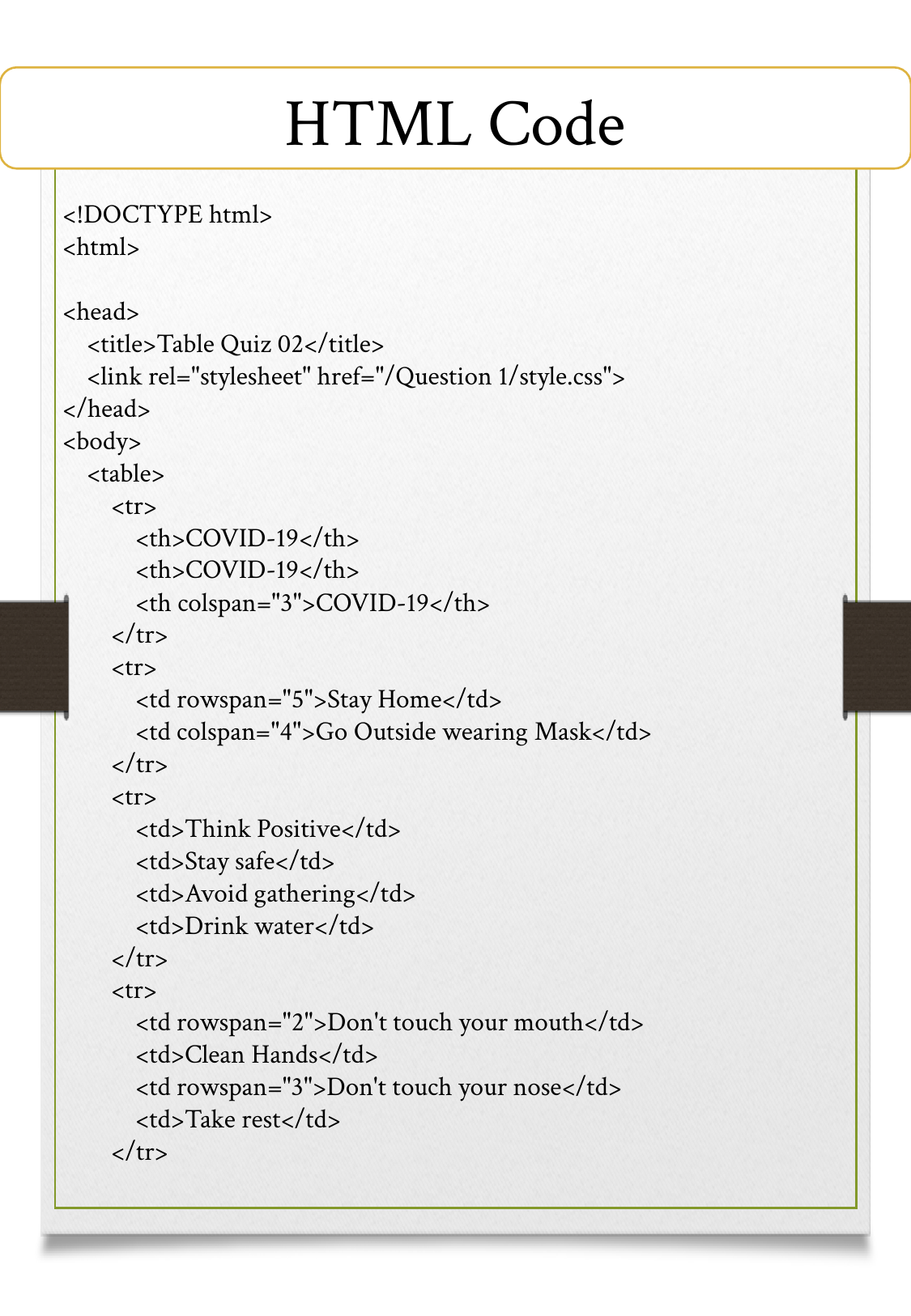

HTML Code
<!DOCTYPE html>
<html>
<head>
    <title>Table Quiz 02</title>
    <link rel="stylesheet" href="/Question 1/style.css">
</head>
<body>
    <table>
        <tr>
            <th>COVID-19</th>
            <th>COVID-19</th>
            <th colspan="3">COVID-19</th>
        </tr>
        <tr>
            <td rowspan="5">Stay Home</td>
            <td colspan="4">Go Outside wearing Mask</td>
        </tr>
        <tr>
            <td>Think Positive</td>
            <td>Stay safe</td>
            <td>Avoid gathering</td>
            <td>Drink water</td>
        </tr>
        <tr>
            <td rowspan="2">Don't touch your mouth</td>
            <td>Clean Hands</td>
            <td rowspan="3">Don't touch your nose</td>
            <td>Take rest</td>
        </tr>